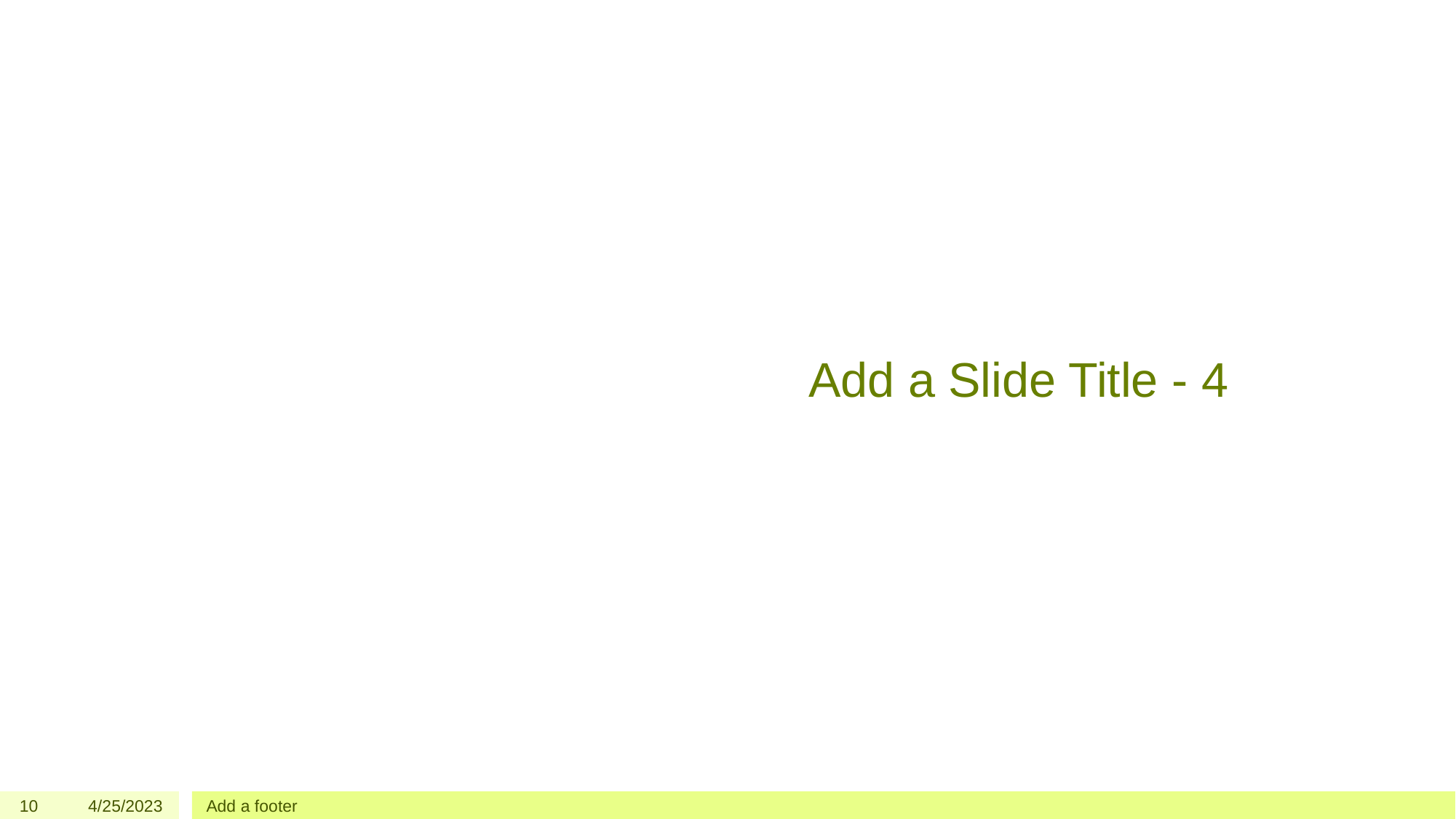

# Add a Slide Title - 4

10
4/25/2023
Add a footer